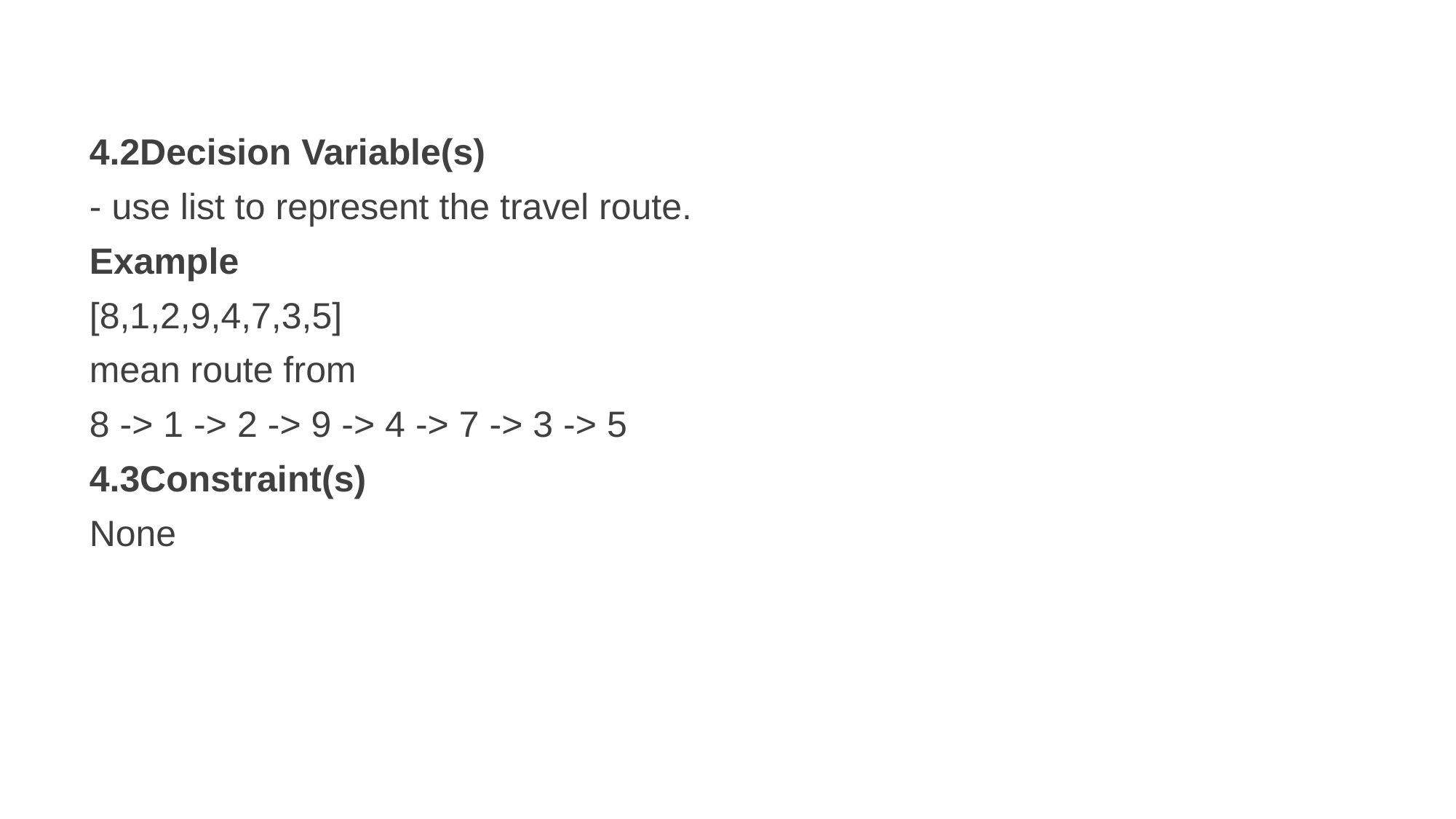

4.2Decision Variable(s)
- use list to represent the travel route.
Example
[8,1,2,9,4,7,3,5]
mean route from
8 -> 1 -> 2 -> 9 -> 4 -> 7 -> 3 -> 5
4.3Constraint(s)
None